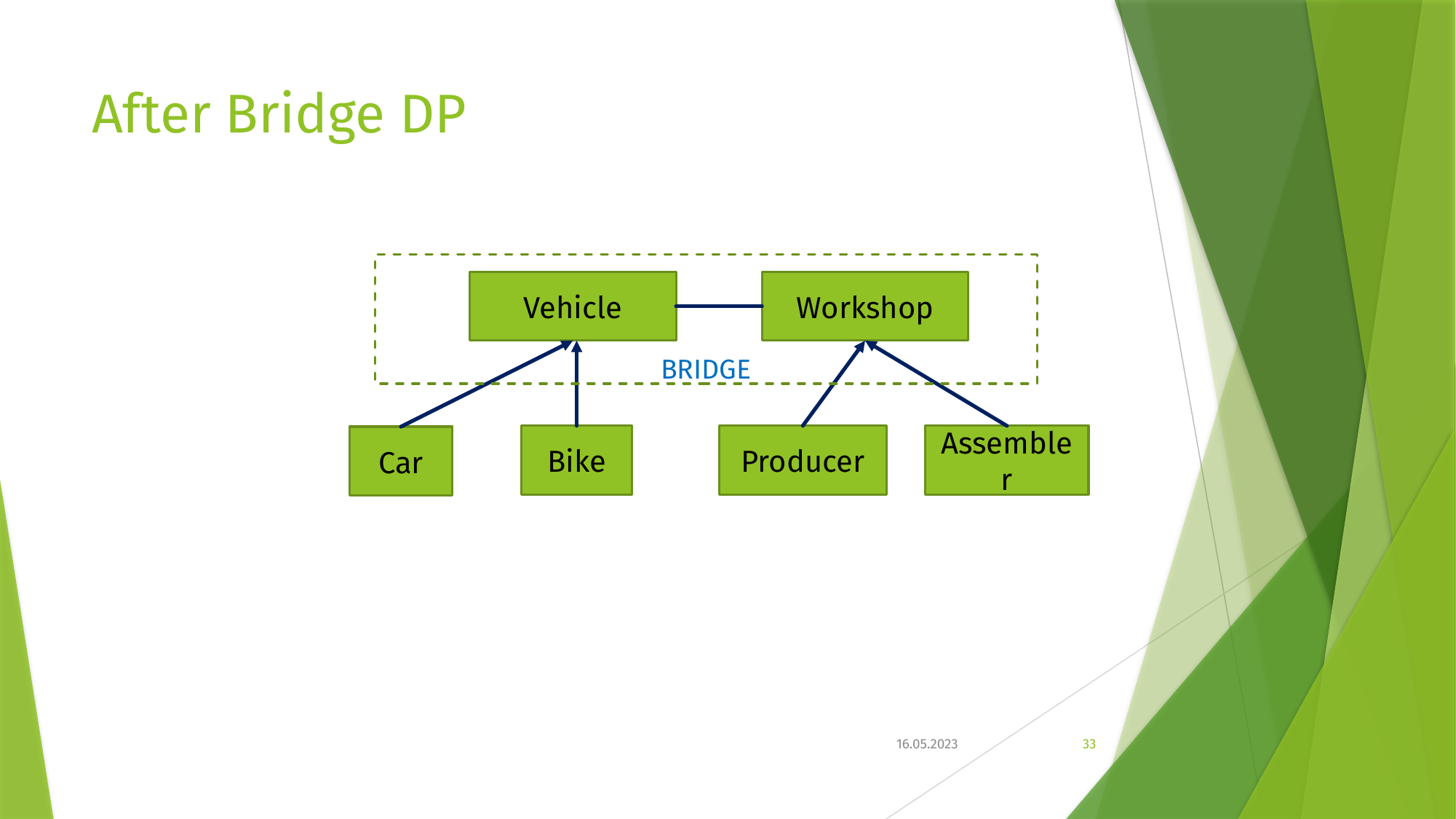

# After Bridge DP

BRIDGE
Vehicle
Workshop
Bike
Producer
Assembler
Car
16.05.2023
33